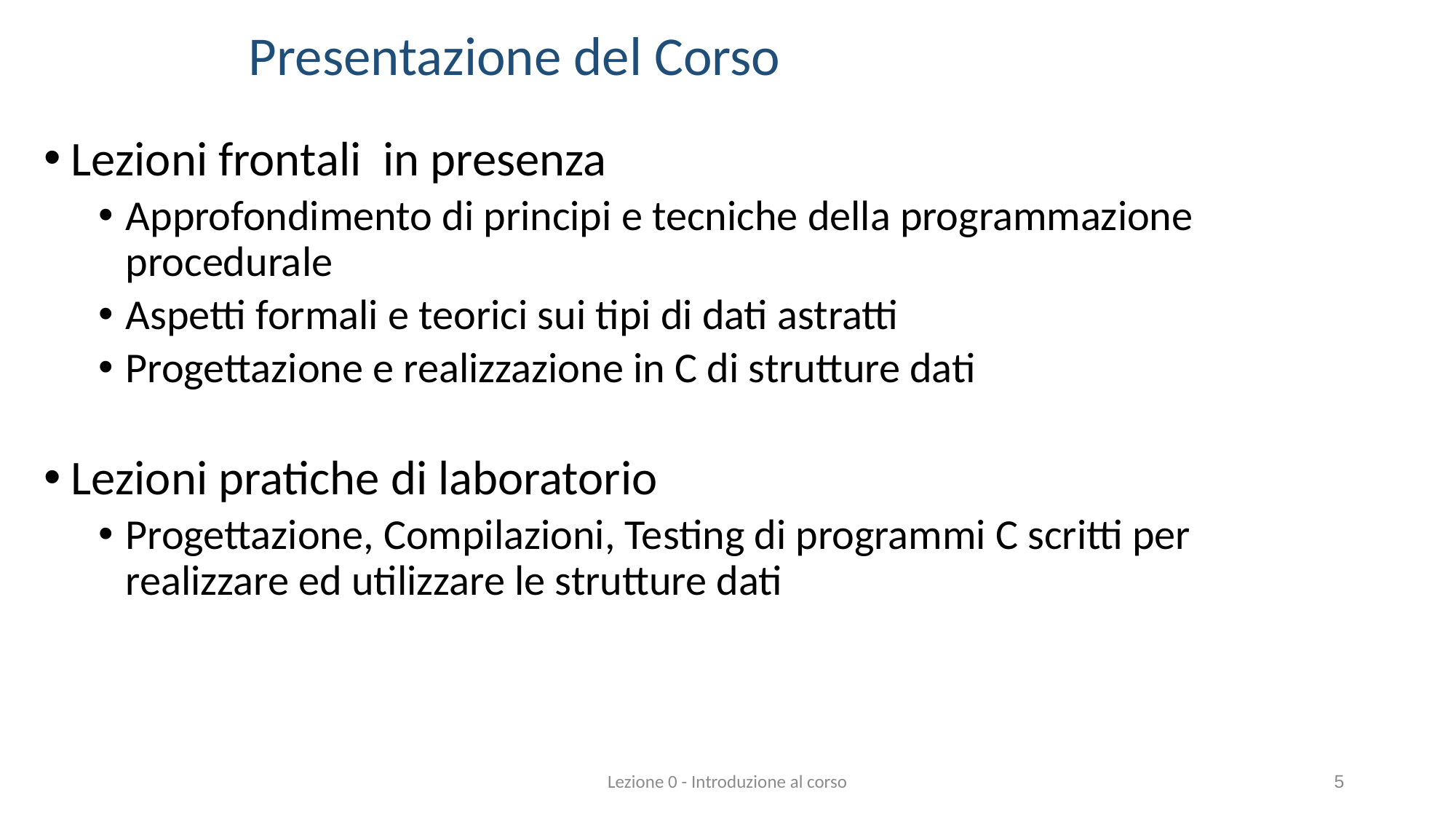

# Presentazione del Corso
Lezioni frontali  in presenza
Approfondimento di principi e tecniche della programmazione procedurale
Aspetti formali e teorici sui tipi di dati astratti
Progettazione e realizzazione in C di strutture dati
Lezioni pratiche di laboratorio
Progettazione, Compilazioni, Testing di programmi C scritti per realizzare ed utilizzare le strutture dati
Lezione 0 - Introduzione al corso
5